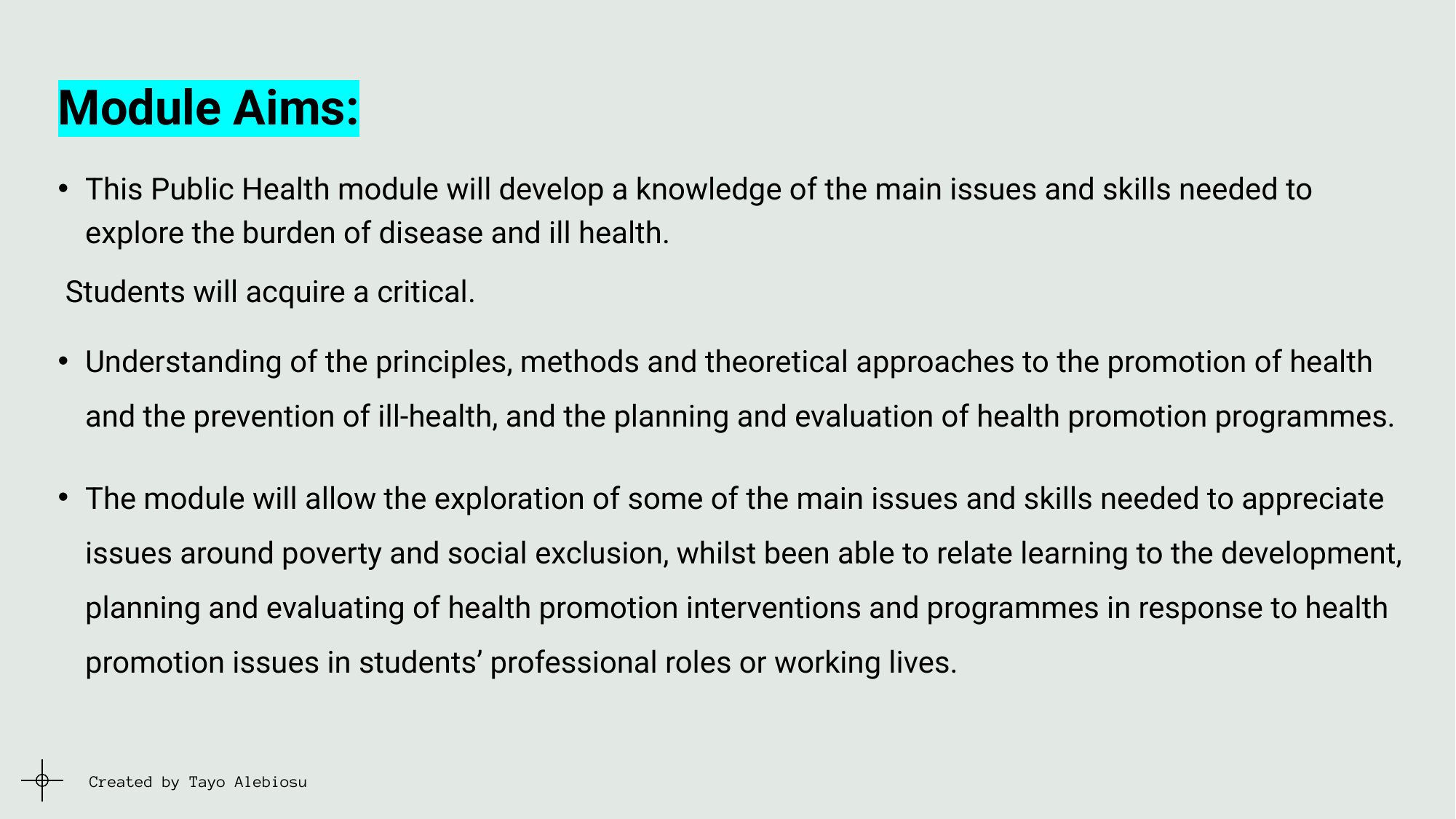

Module Aims:
This Public Health module will develop a knowledge of the main issues and skills needed to explore the burden of disease and ill health.
 Students will acquire a critical.
Understanding of the principles, methods and theoretical approaches to the promotion of health and the prevention of ill-health, and the planning and evaluation of health promotion programmes.
The module will allow the exploration of some of the main issues and skills needed to appreciate issues around poverty and social exclusion, whilst been able to relate learning to the development, planning and evaluating of health promotion interventions and programmes in response to health promotion issues in students’ professional roles or working lives.

Created by Tayo Alebiosu